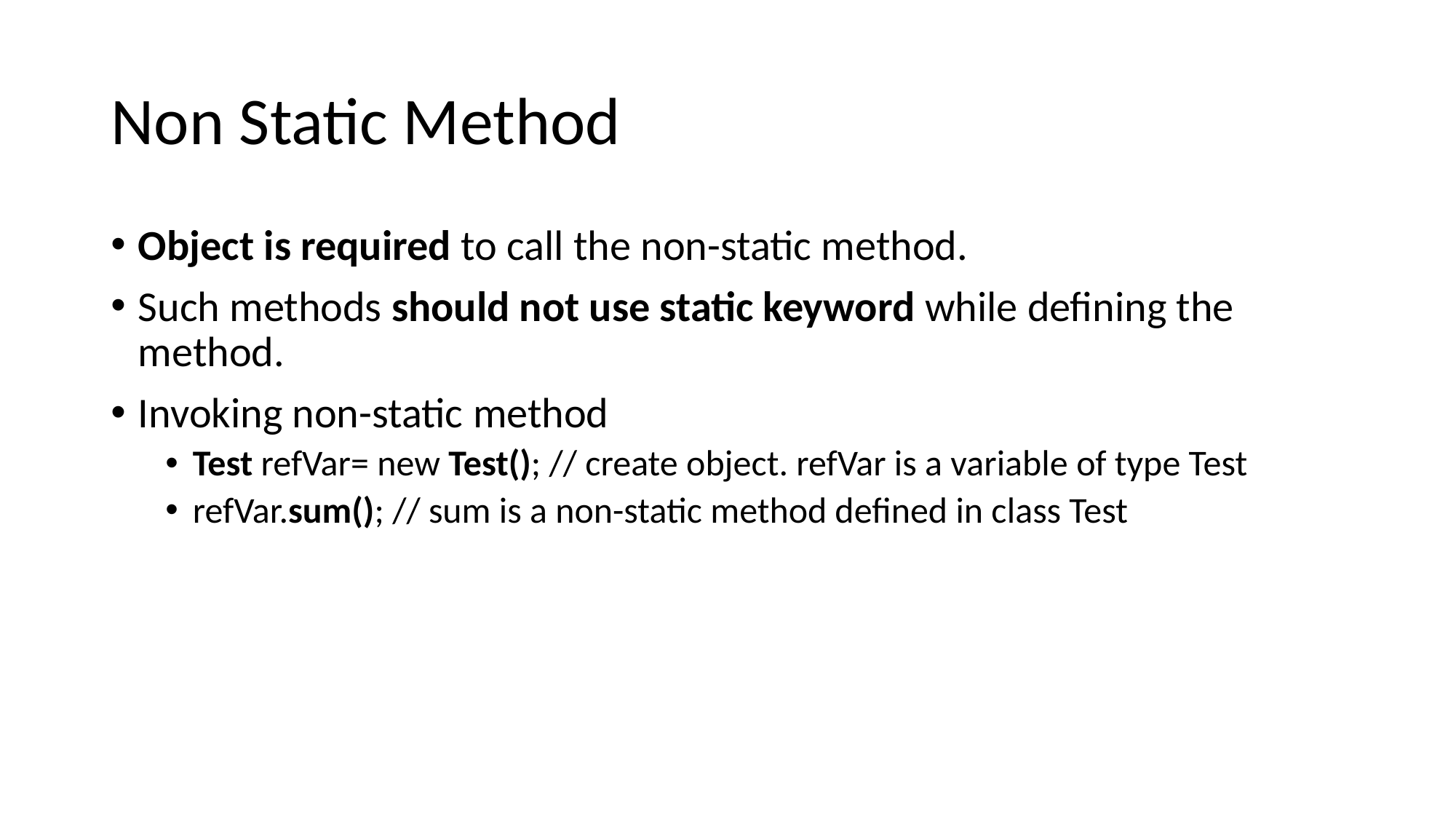

# Non Static Method
Object is required to call the non-static method.
Such methods should not use static keyword while defining the method.
Invoking non-static method
Test refVar= new Test(); // create object. refVar is a variable of type Test
refVar.sum(); // sum is a non-static method defined in class Test